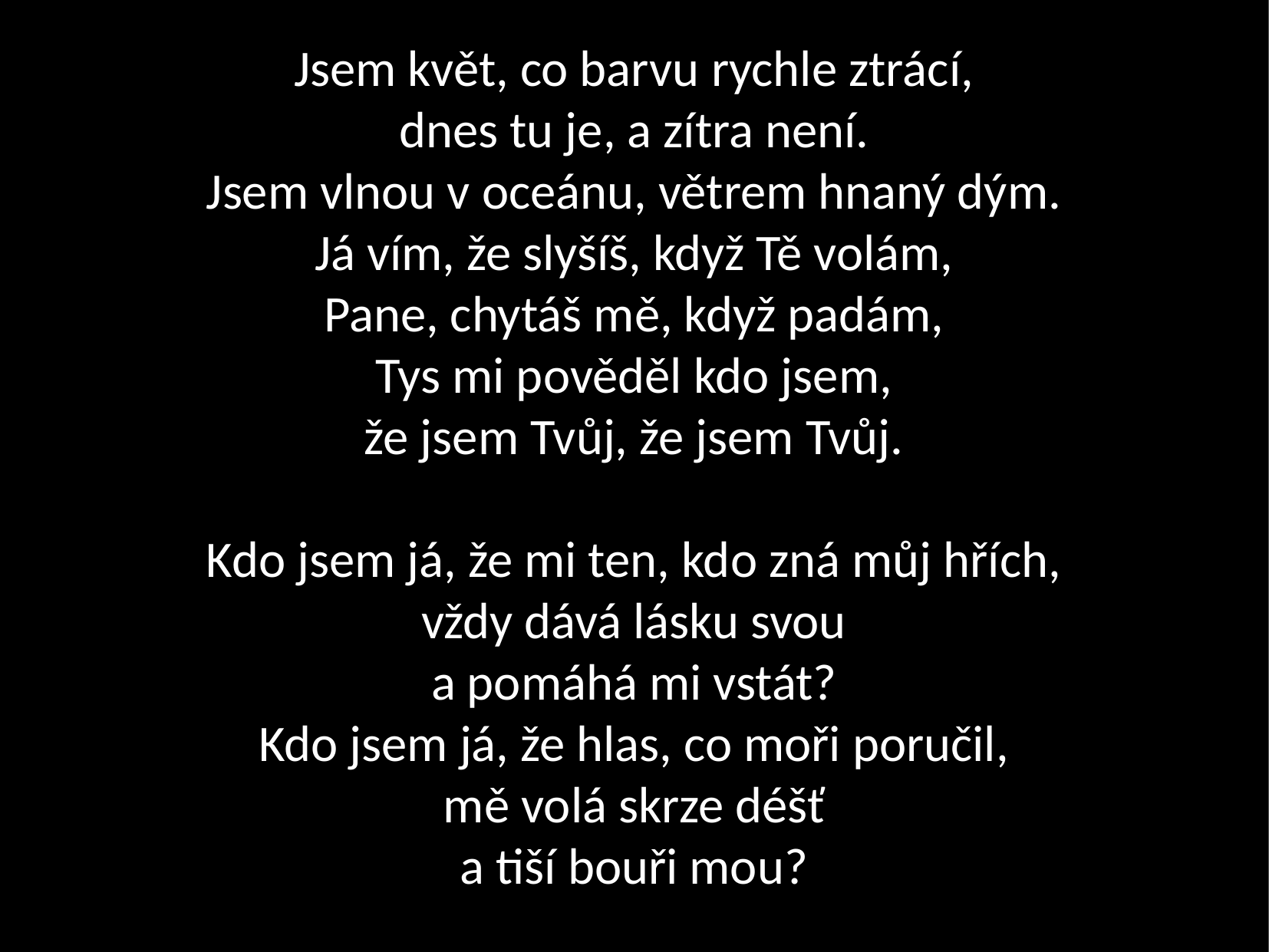

Jsem květ, co barvu rychle ztrácí,
dnes tu je, a zítra není.
Jsem vlnou v oceánu, větrem hnaný dým.
Já vím, že slyšíš, když Tě volám,
Pane, chytáš mě, když padám,
Tys mi pověděl kdo jsem,
že jsem Tvůj, že jsem Tvůj.
Kdo jsem já, že mi ten, kdo zná můj hřích,
vždy dává lásku svou
a pomáhá mi vstát?
Kdo jsem já, že hlas, co moři poručil,
mě volá skrze déšť
a tiší bouři mou?
Vždyť jsem Tvůj, vždyť jsem Tvůj.
Koho se bát, koho se bát,
když jsem Tvůj, když jsem Tvůj.